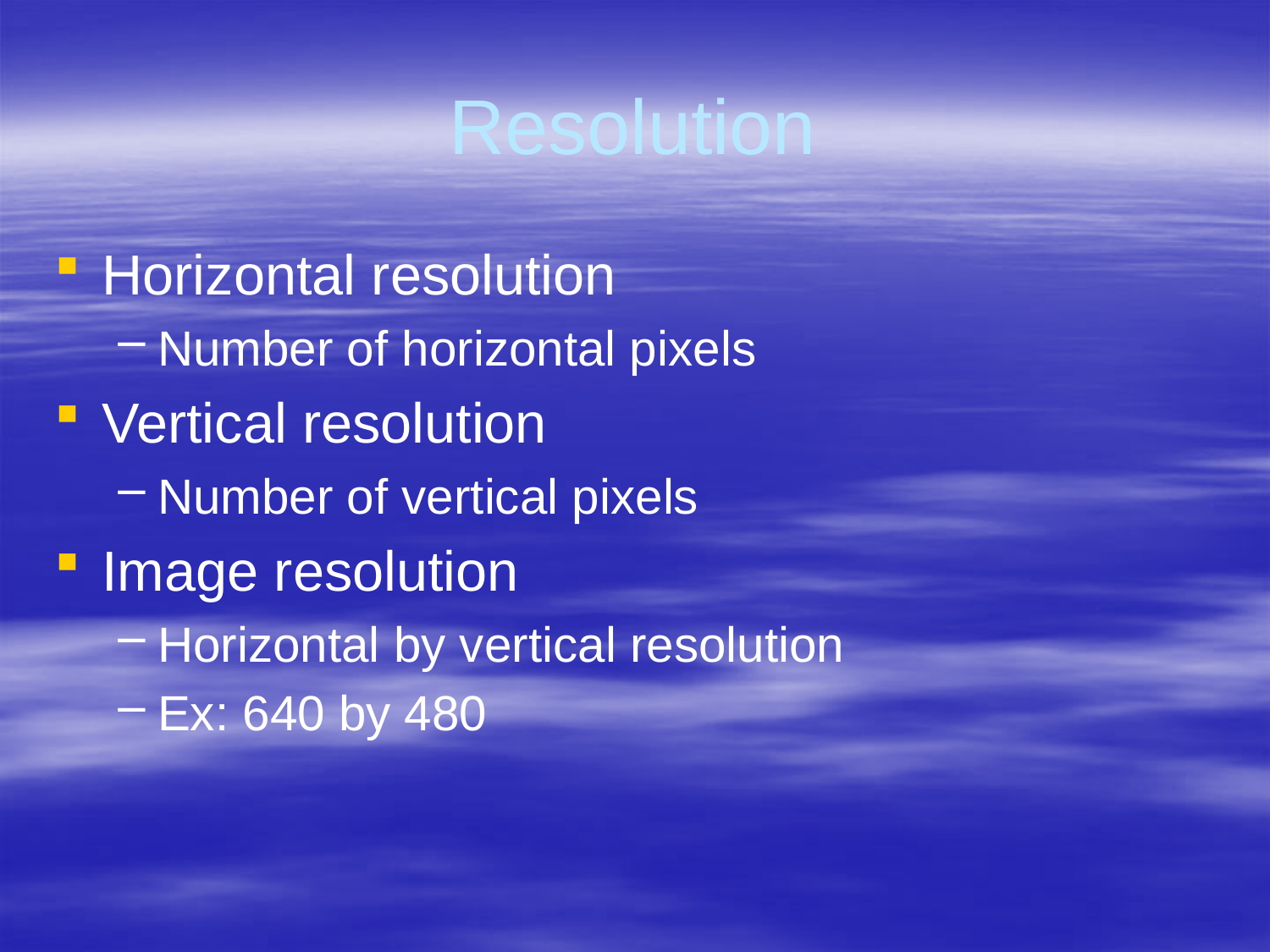

# Resolution
Horizontal resolution
Number of horizontal pixels
Vertical resolution
Number of vertical pixels
Image resolution
Horizontal by vertical resolution
Ex: 640 by 480